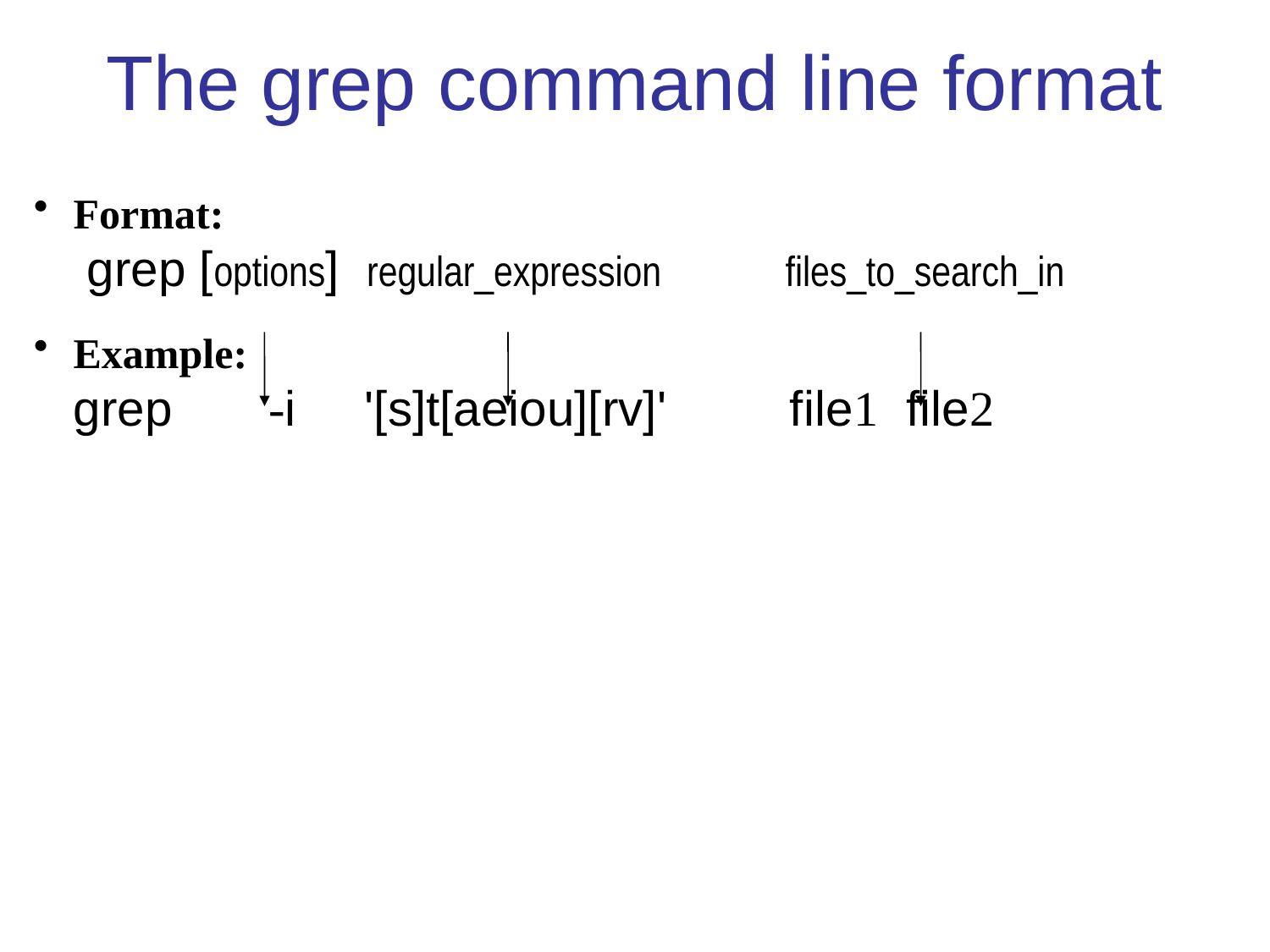

The grep command line format
Format:
	 grep [options]  regular_expression         files_to_search_in

Example:
	grep       -i     '[s]t[aeiou][rv]'         file1  file2

This means:
	without distinguishing between upper and lower case, search the files file1 and file2 for lines that contain: St or st, followed by a vowel letter, followed by an r or v.

So it looks for:
	   Steve, mystery, stevewhaga@nsysu.edu, store, etc.